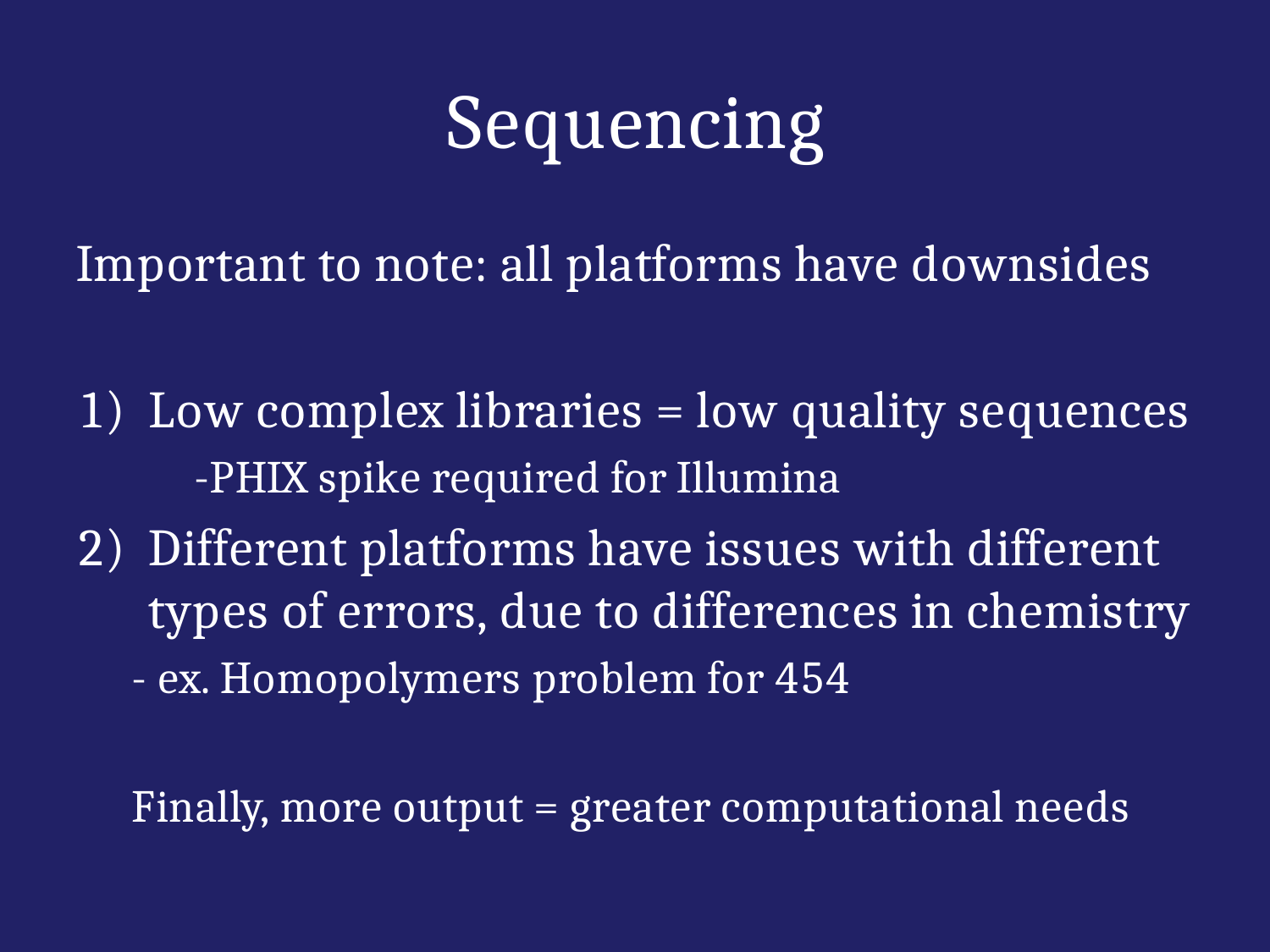

# Sequencing
Important to note: all platforms have downsides

Low complex libraries = low quality sequences
		-PHIX spike required for Illumina
Different platforms have issues with different types of errors, due to differences in chemistry
		- ex. Homopolymers problem for 454

Finally, more output = greater computational needs